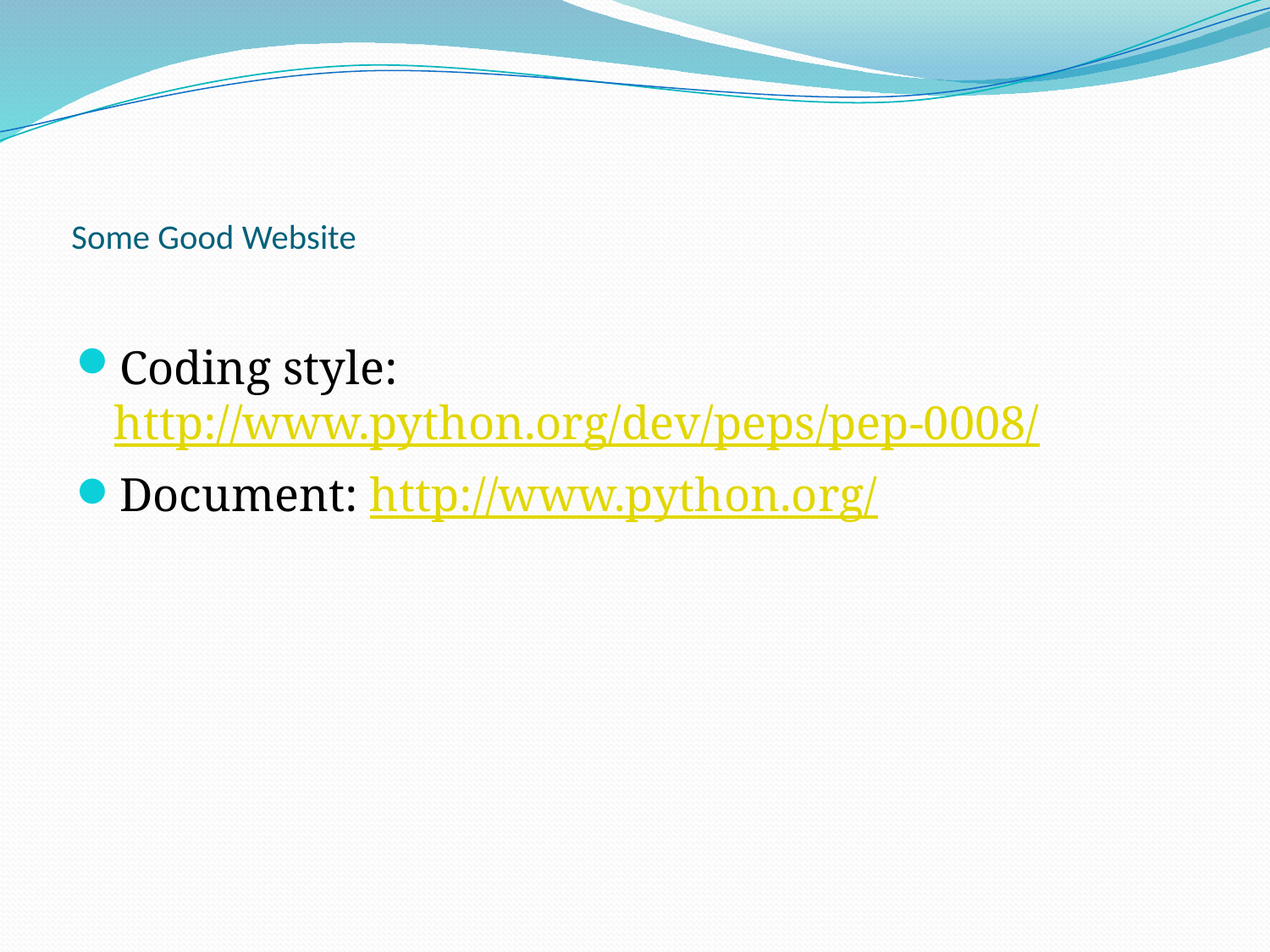

# Some Good Website

Coding style: http://www.python.org/dev/peps/pep-0008/
Document: http://www.python.org/